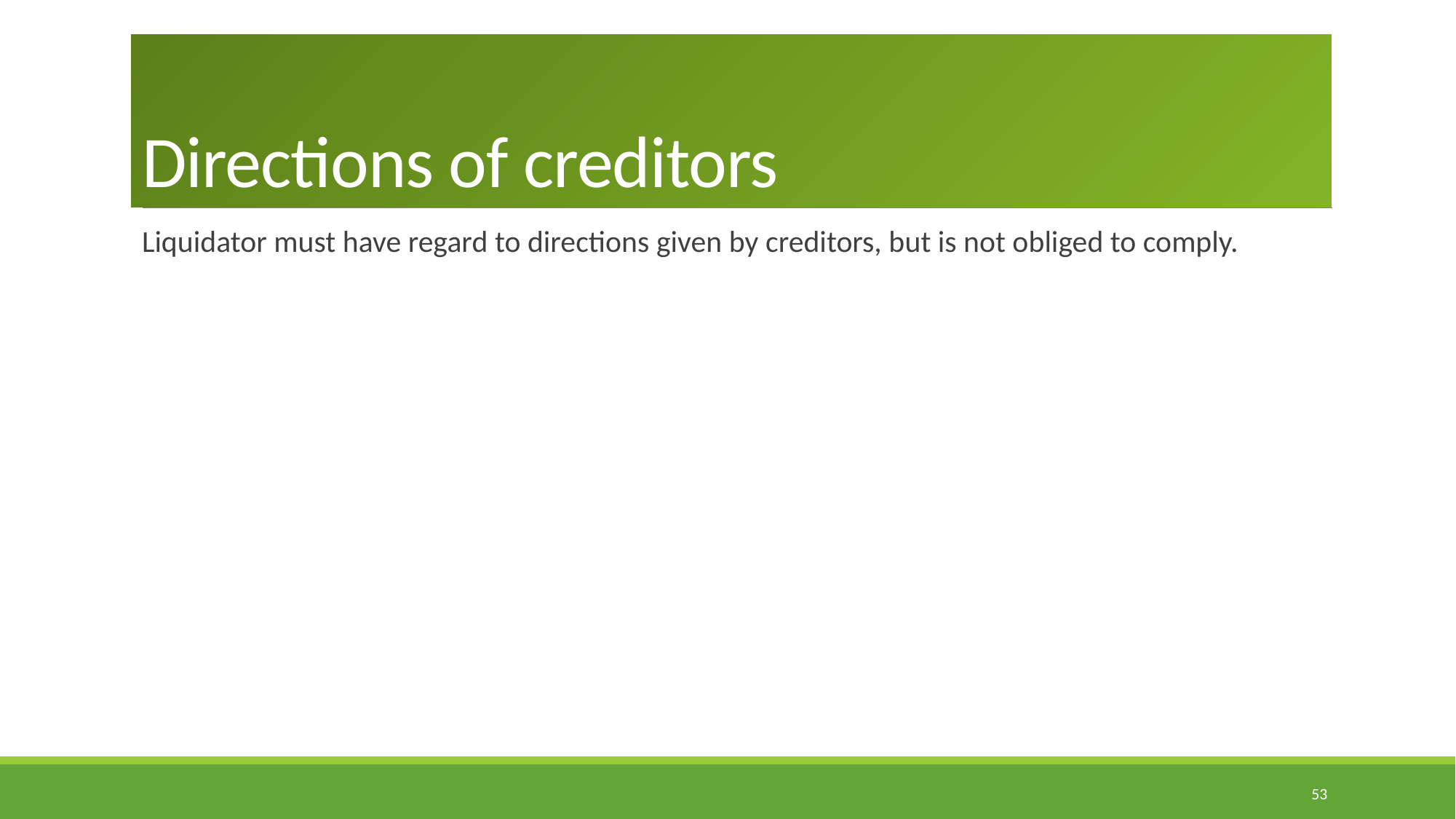

# Directions of creditors
Liquidator must have regard to directions given by creditors, but is not obliged to comply.
53